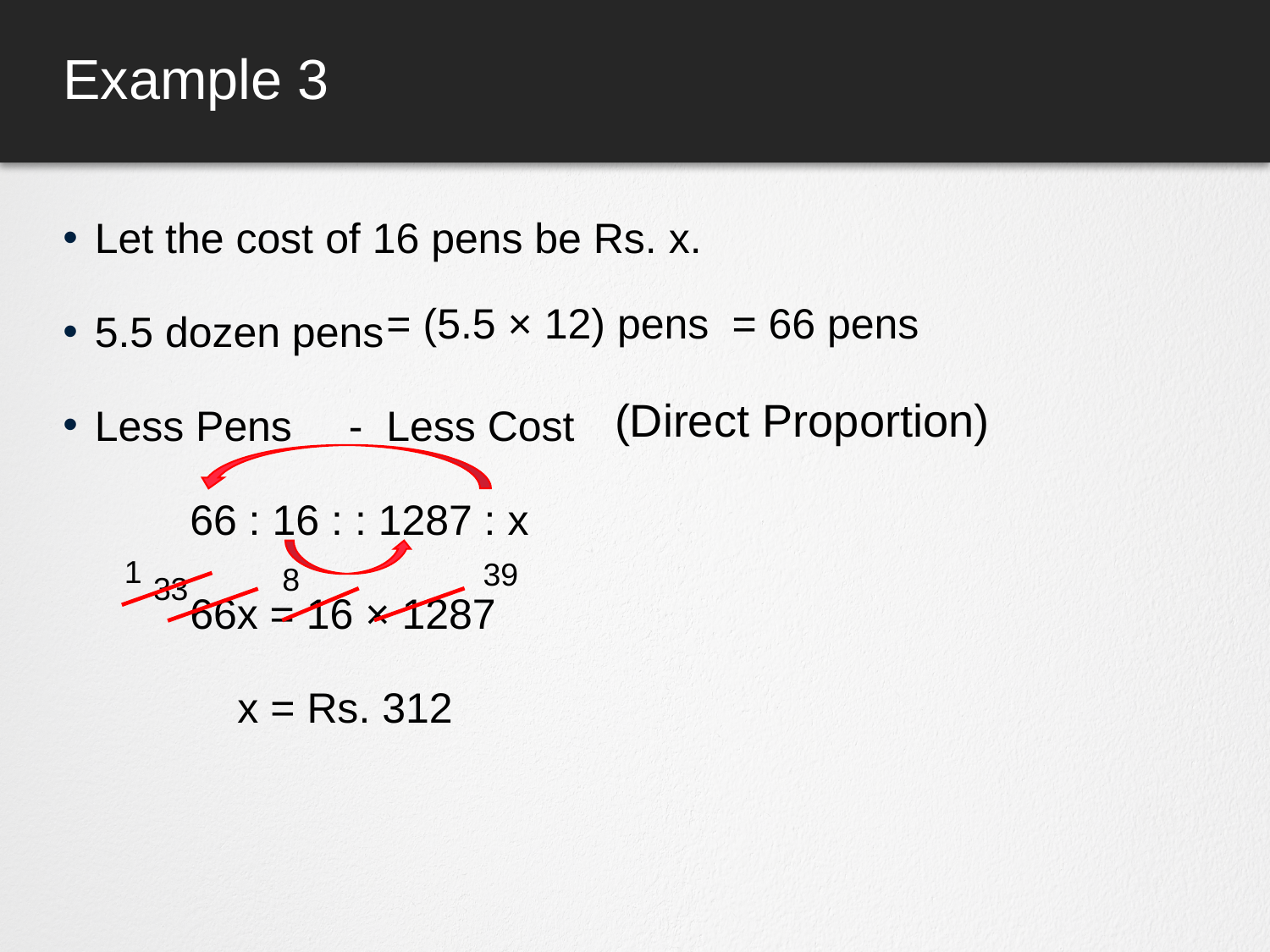

# Example 3
Let the cost of 16 pens be Rs. x.
5.5 dozen pens
Less Pens	-  Less Cost
	66 : 16 : : 1287 : x
	66x = 16 × 1287
	    x = Rs. 312
= 66 pens
= (5.5 × 12) pens

(Direct Proportion)

1
39
8
33